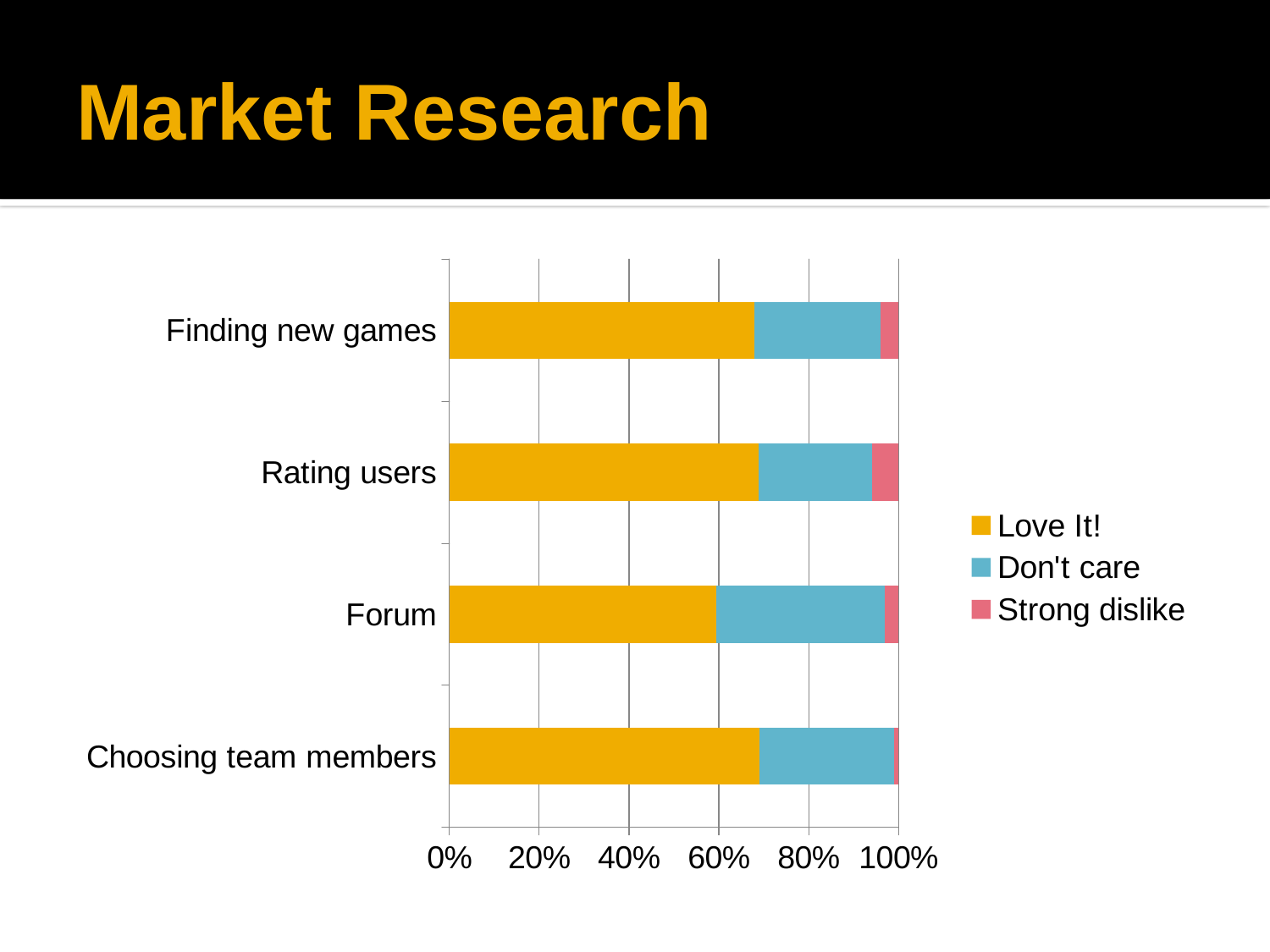

# Market Research

### Chart

| Category | Love It! | Don't care | Strong dislike |
|---|---|---|---|
| Choosing team members | 69.0 | 30.0 | 1.0 |
| Forum | 60.0 | 38.0 | 3.0 |
| Rating users | 71.0 | 26.0 | 6.0 |
| Finding new games | 68.0 | 28.0 | 4.0 |